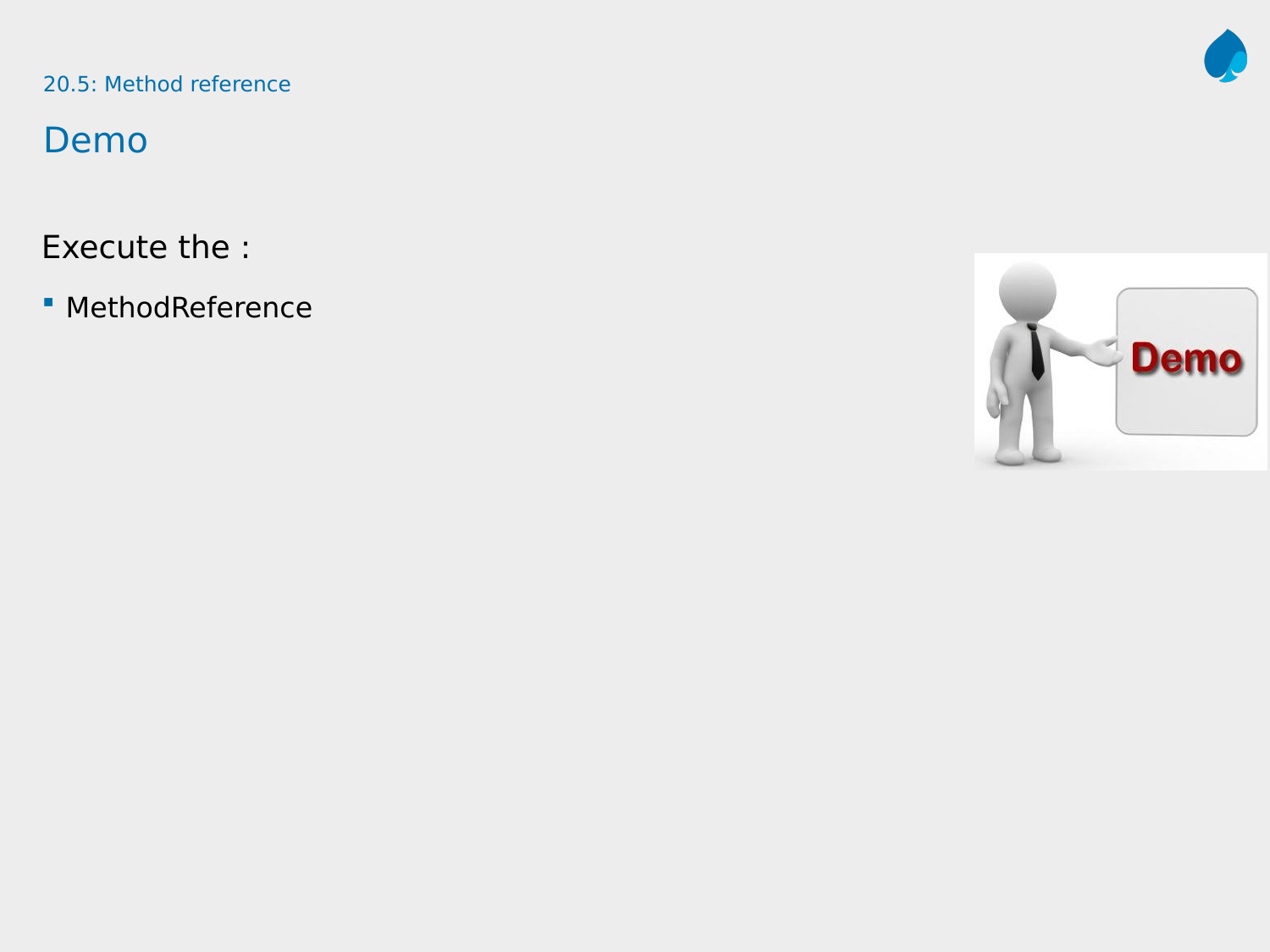

# 20.5: Method reference Demo
Execute the :
MethodReference